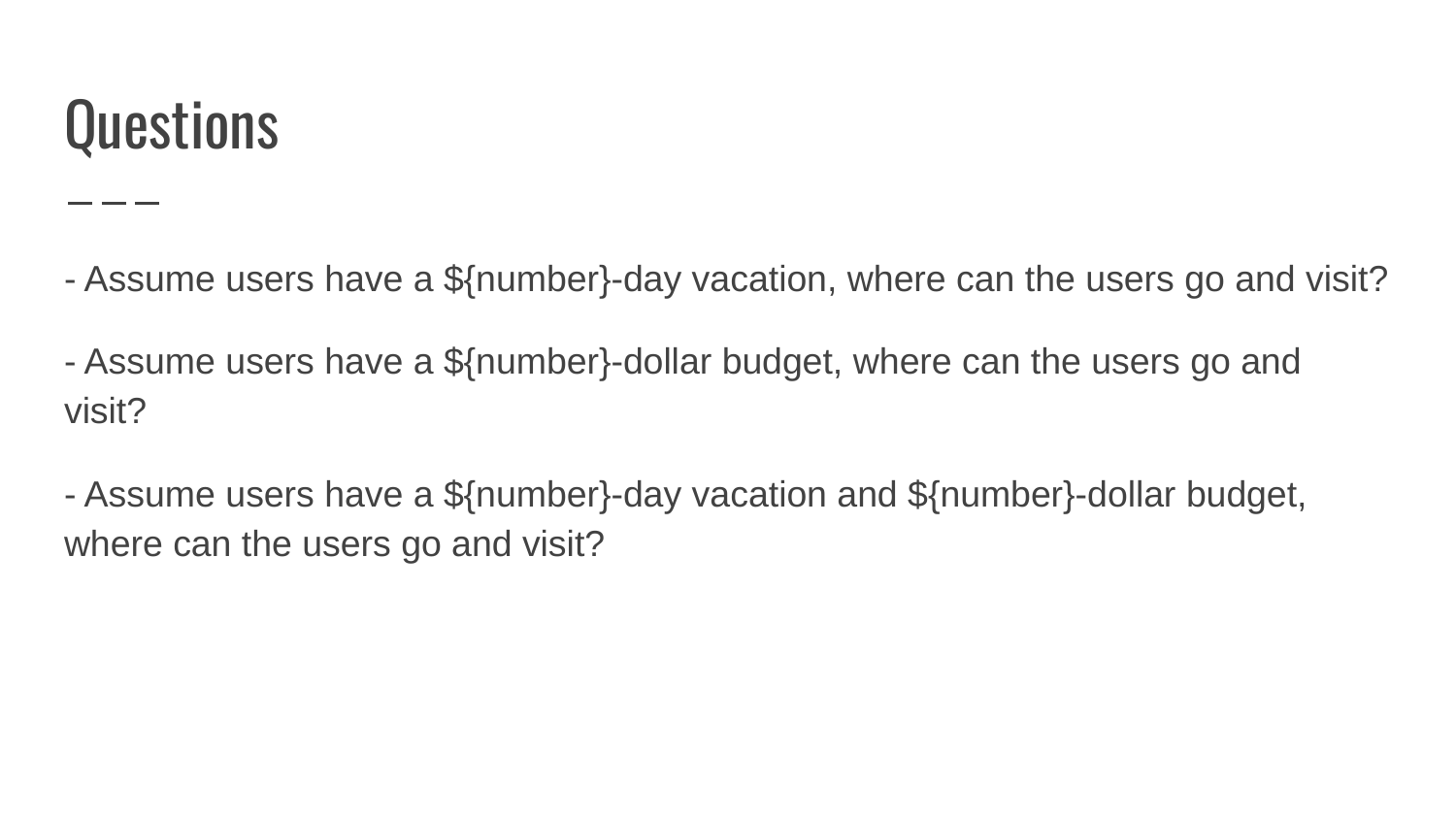

# Questions
- Assume users have a ${number}-day vacation, where can the users go and visit?
- Assume users have a ${number}-dollar budget, where can the users go and visit?
- Assume users have a ${number}-day vacation and ${number}-dollar budget, where can the users go and visit?